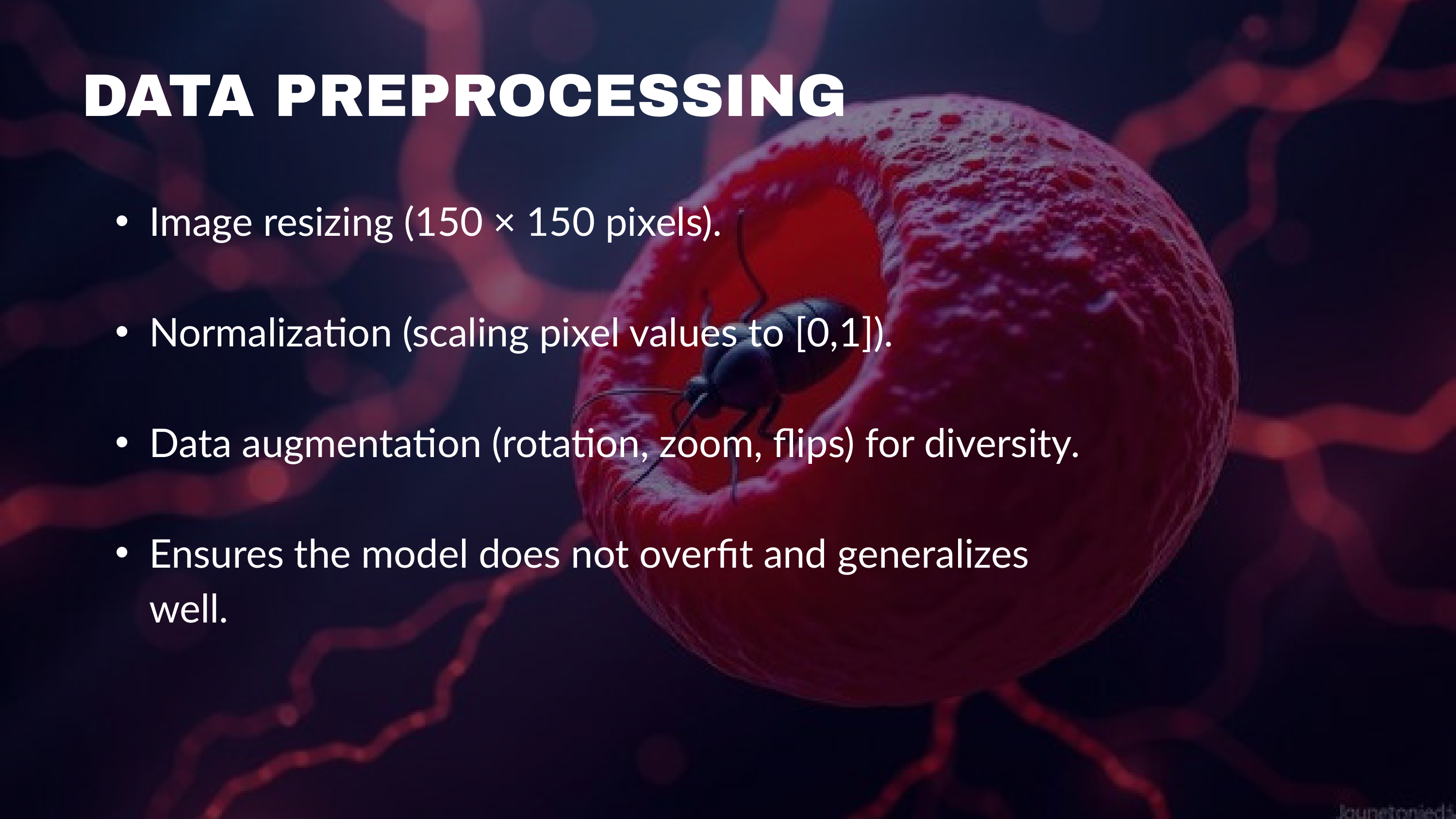

DATA PREPROCESSING
Image resizing (150 × 150 pixels).

Normalization (scaling pixel values to [0,1]).

Data augmentation (rotation, zoom, flips) for diversity.

Ensures the model does not overfit and generalizes well.